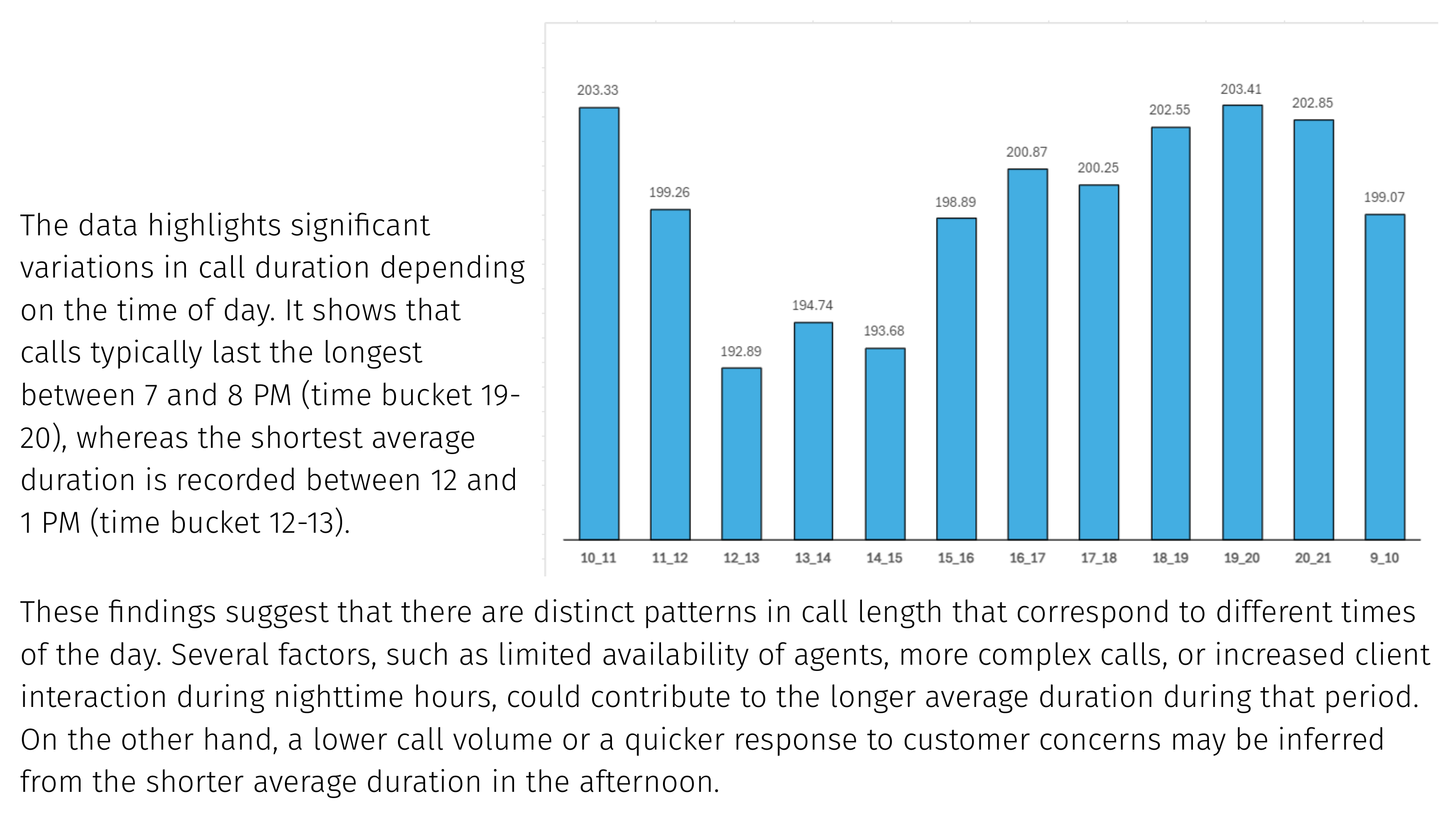

The data highlights significant variations in call duration depending on the time of day. It shows that calls typically last the longest between 7 and 8 PM (time bucket 19-20), whereas the shortest average duration is recorded between 12 and 1 PM (time bucket 12-13).
These findings suggest that there are distinct patterns in call length that correspond to different times of the day. Several factors, such as limited availability of agents, more complex calls, or increased client interaction during nighttime hours, could contribute to the longer average duration during that period. On the other hand, a lower call volume or a quicker response to customer concerns may be inferred from the shorter average duration in the afternoon.